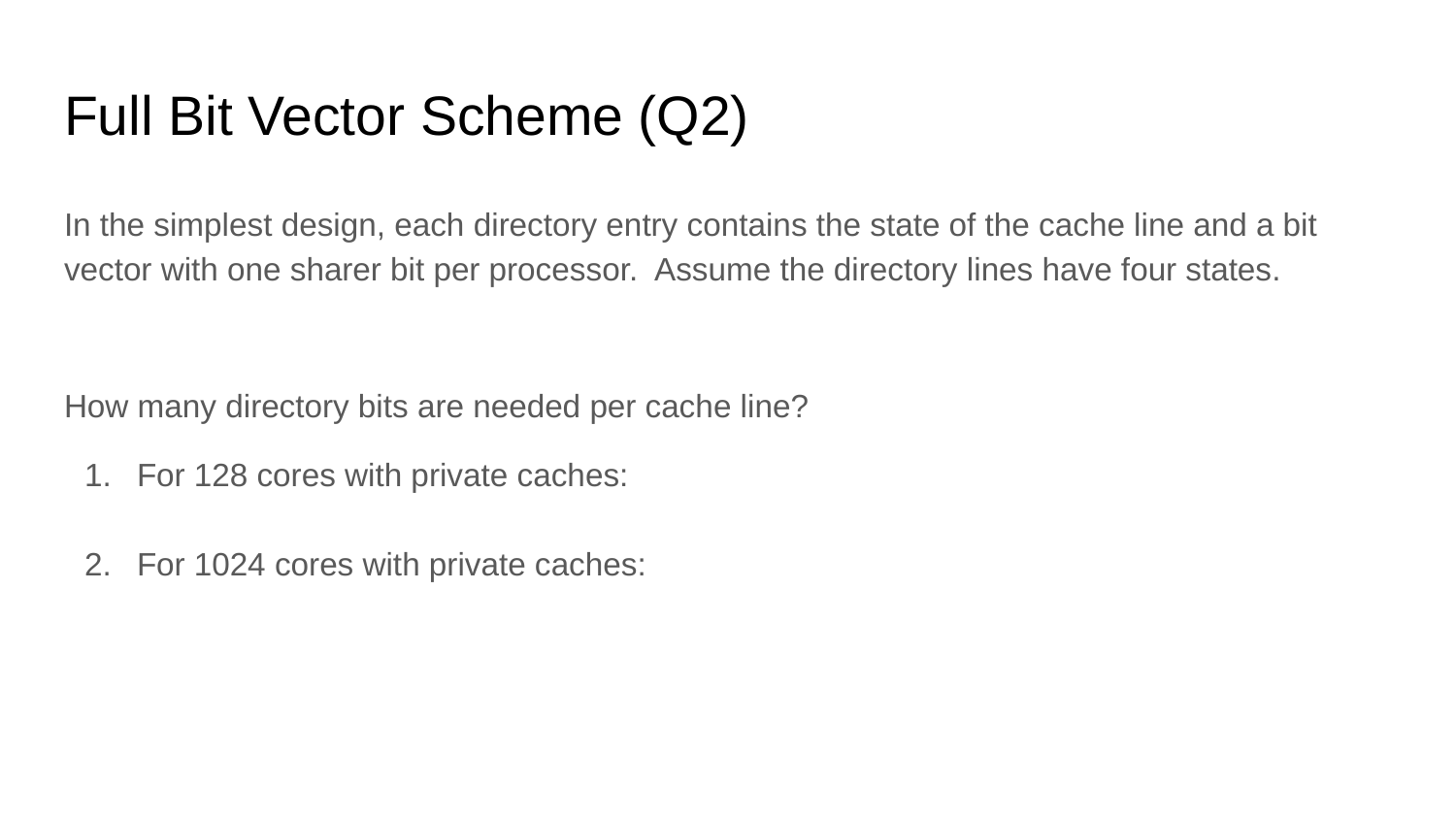

# Full Bit Vector Scheme (Q2)
In the simplest design, each directory entry contains the state of the cache line and a bit vector with one sharer bit per processor.  Assume the directory lines have four states.

How many directory bits are needed per cache line?
For 128 cores with private caches:
For 1024 cores with private caches: